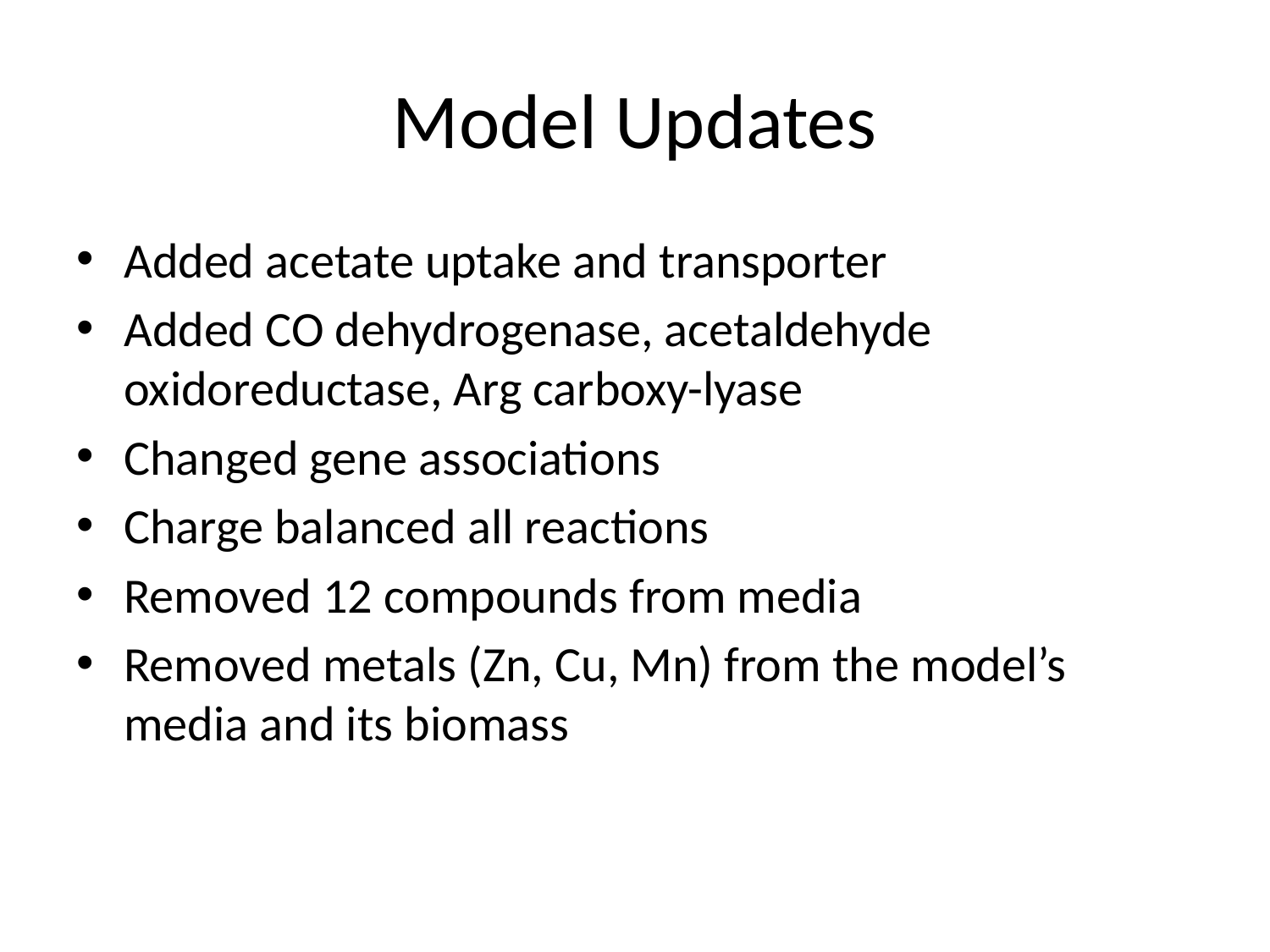

# Model Updates
Added acetate uptake and transporter
Added CO dehydrogenase, acetaldehyde oxidoreductase, Arg carboxy-lyase
Changed gene associations
Charge balanced all reactions
Removed 12 compounds from media
Removed metals (Zn, Cu, Mn) from the model’s media and its biomass